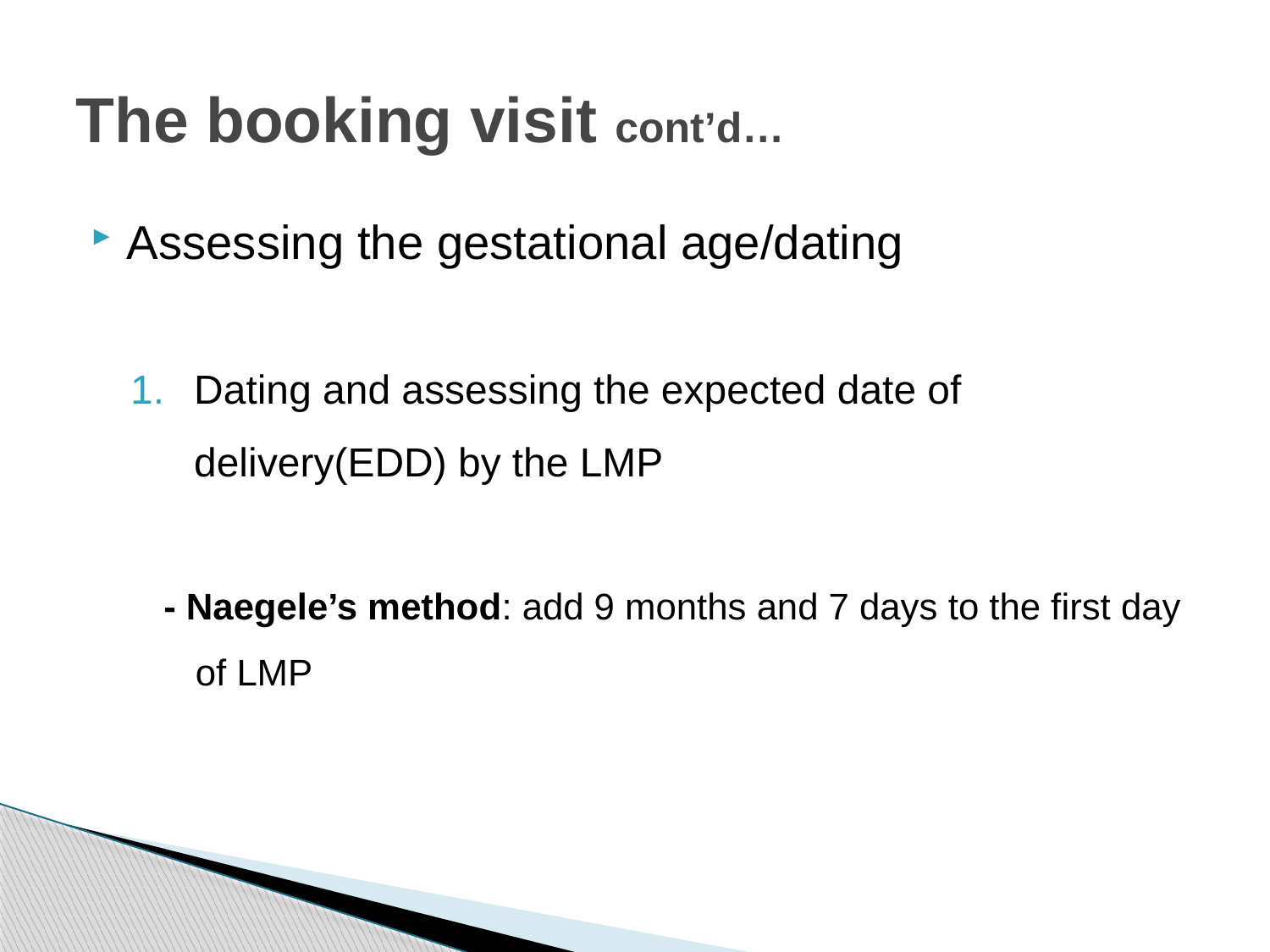

# The booking visit cont’d…
Assessing the gestational age/dating

Dating and assessing the expected date of delivery(EDD) by the LMP

- Naegele’s method: add 9 months and 7 days to the first day of LMP